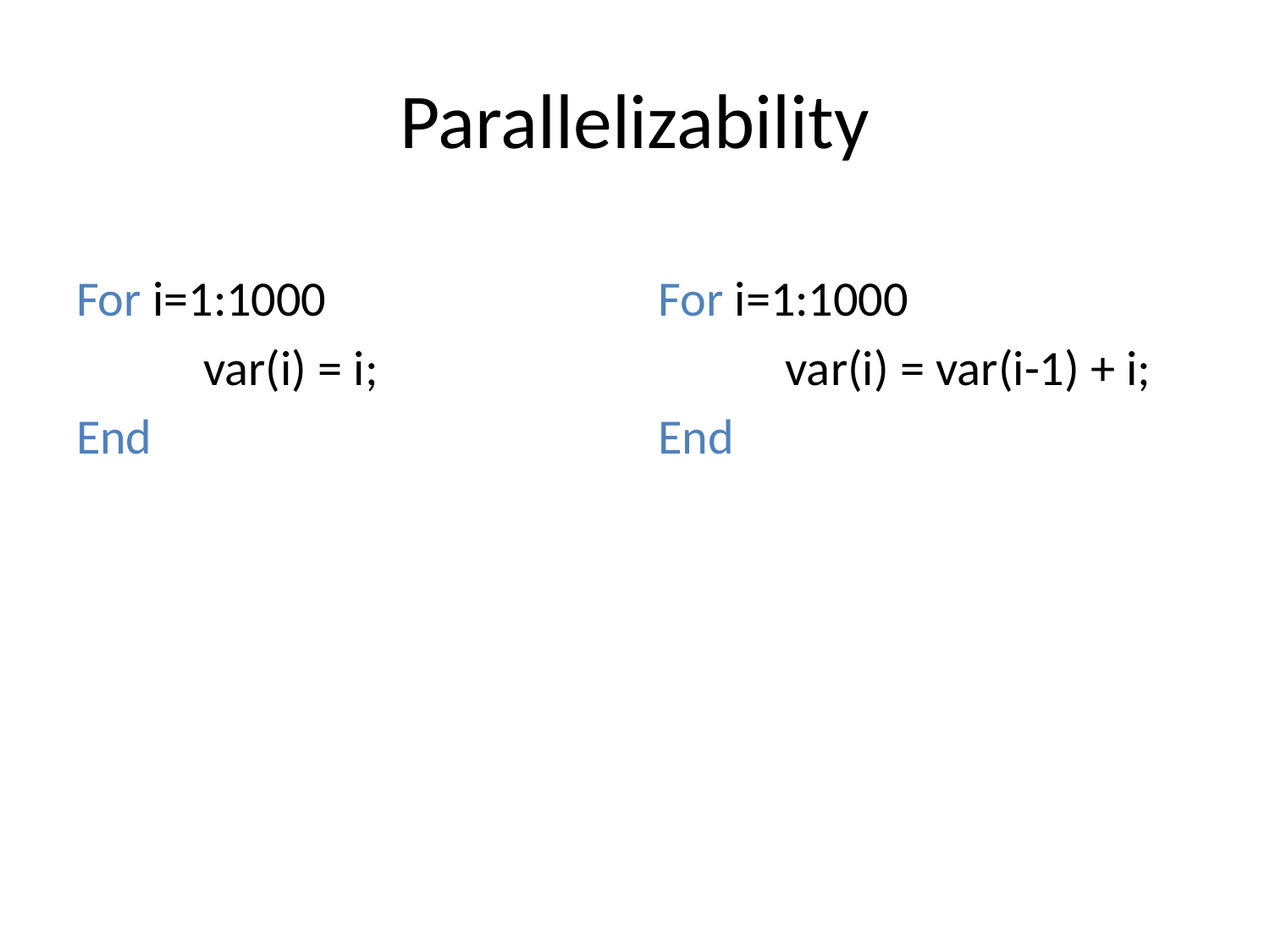

# Parallelizability
For i=1:1000
	var(i) = i;
End

For i=1:1000
	var(i) = var(i-1) + i;
End